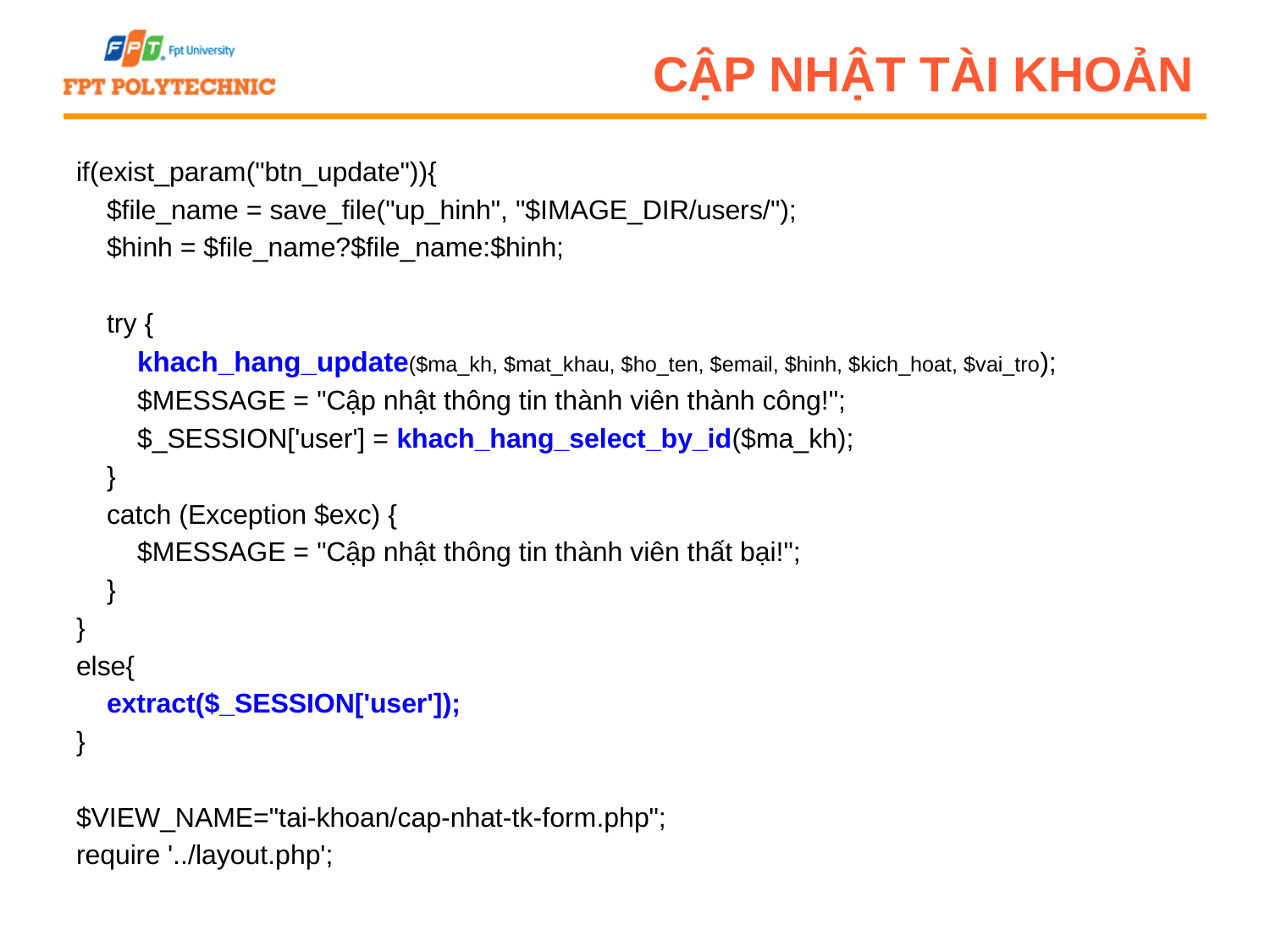

# Cập nhật tài khoản
if(exist_param("btn_update")){
    $file_name = save_file("up_hinh", "$IMAGE_DIR/users/");
    $hinh = $file_name?$file_name:$hinh;

    try {
        khach_hang_update($ma_kh, $mat_khau, $ho_ten, $email, $hinh, $kich_hoat, $vai_tro);
        $MESSAGE = "Cập nhật thông tin thành viên thành công!";
        $_SESSION['user'] = khach_hang_select_by_id($ma_kh);
    }
    catch (Exception $exc) {
        $MESSAGE = "Cập nhật thông tin thành viên thất bại!";
    }
}
else{
    extract($_SESSION['user']);
}

$VIEW_NAME="tai-khoan/cap-nhat-tk-form.php";
require '../layout.php';